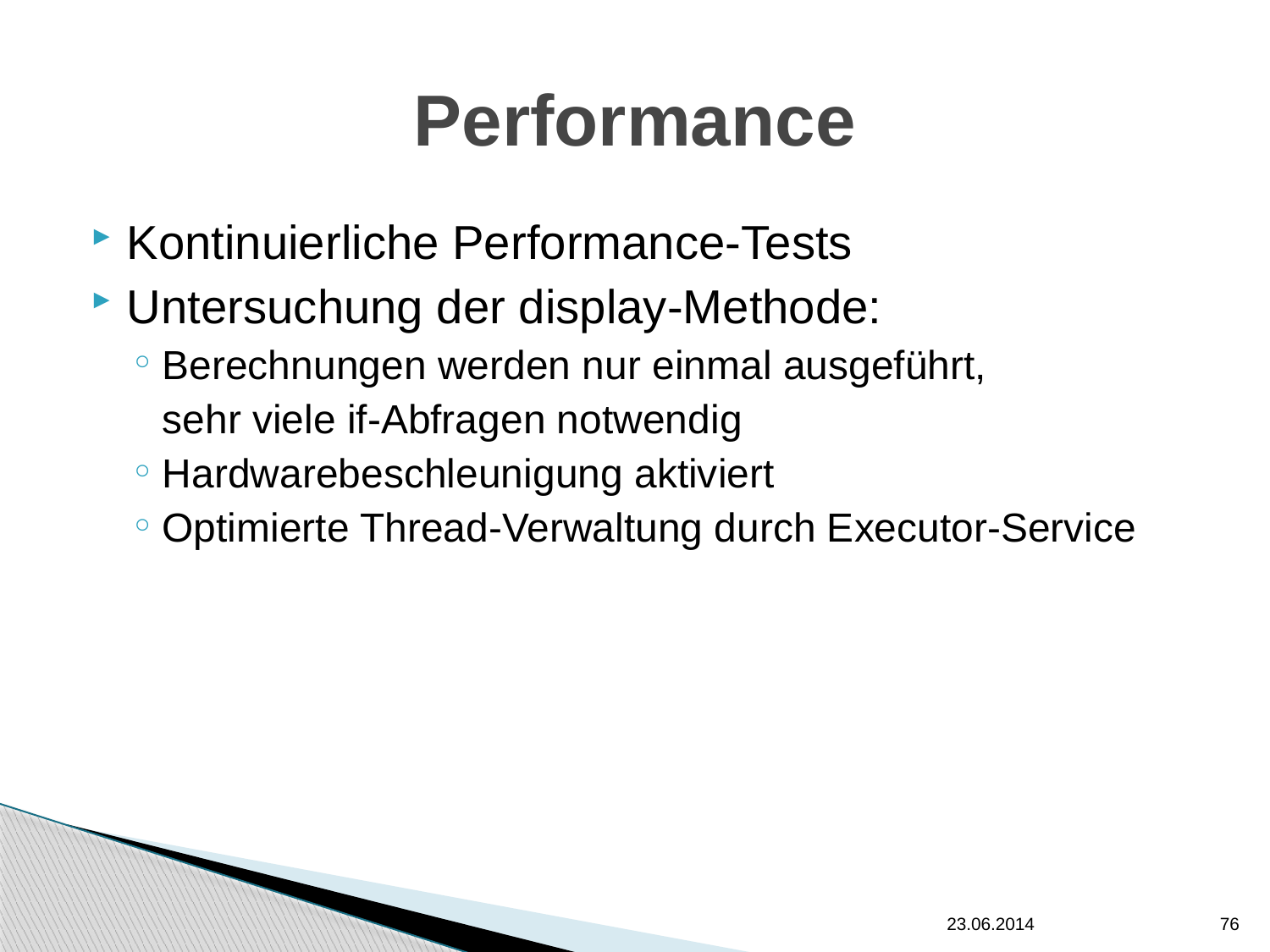

# Performance
Kontinuierliche Performance-Tests
Untersuchung der display-Methode:
Berechnungen werden nur einmal ausgeführt,
	sehr viele if-Abfragen notwendig
Hardwarebeschleunigung aktiviert
Optimierte Thread-Verwaltung durch Executor-Service
23.06.2014
76